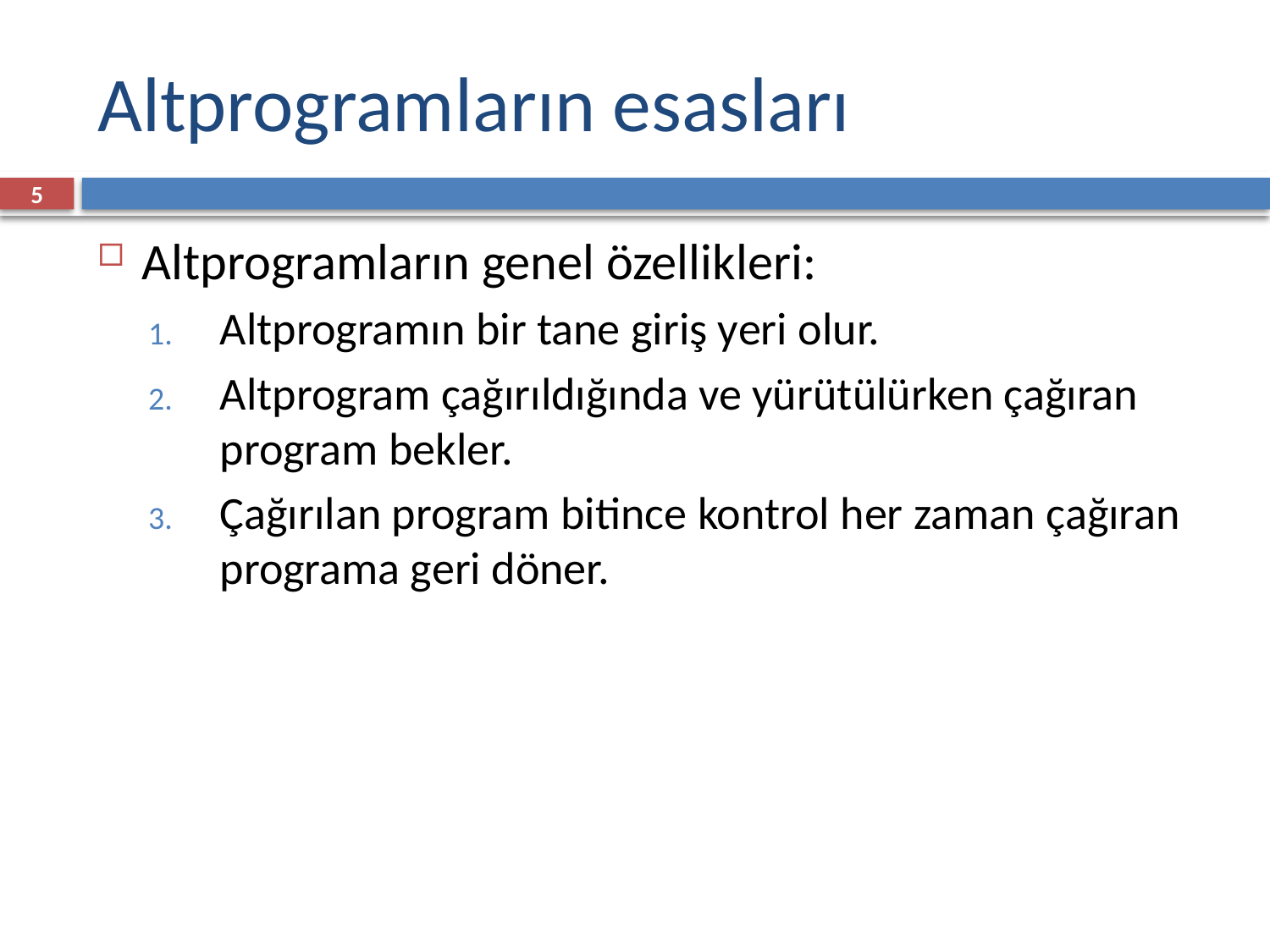

# Altprogramların esasları
5
Altprogramların genel özellikleri:
Altprogramın bir tane giriş yeri olur.
Altprogram çağırıldığında ve yürütülürken çağıran program bekler.
Çağırılan program bitince kontrol her zaman çağıran programa geri döner.